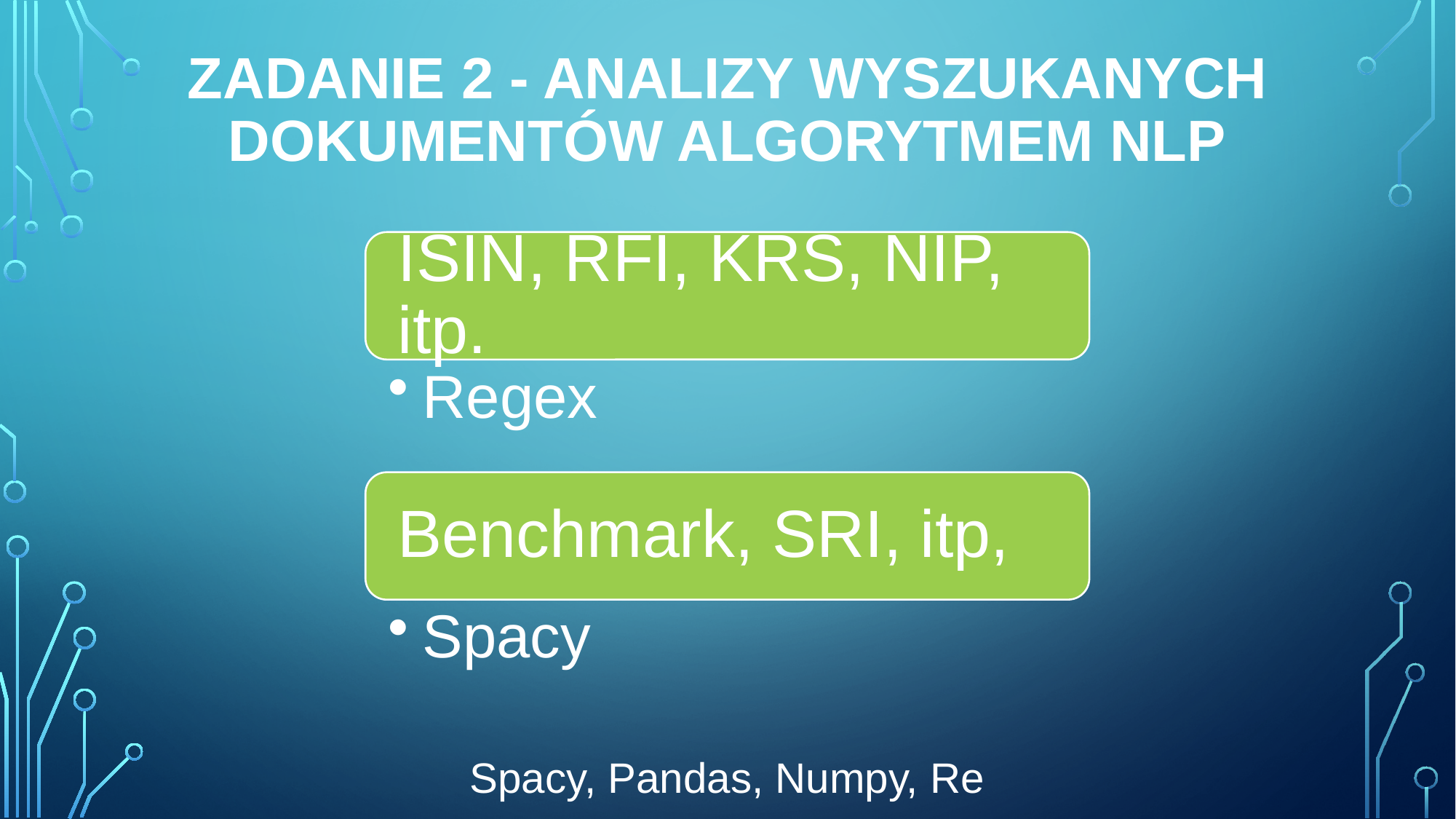

# Zadanie 2 - Analizy wyszukanych dokumentów algorytmem NLP
ISIN, RFI, KRS, NIP, itp.
Regex
Benchmark, SRI, itp,
Spacy
Spacy, Pandas, Numpy, Re